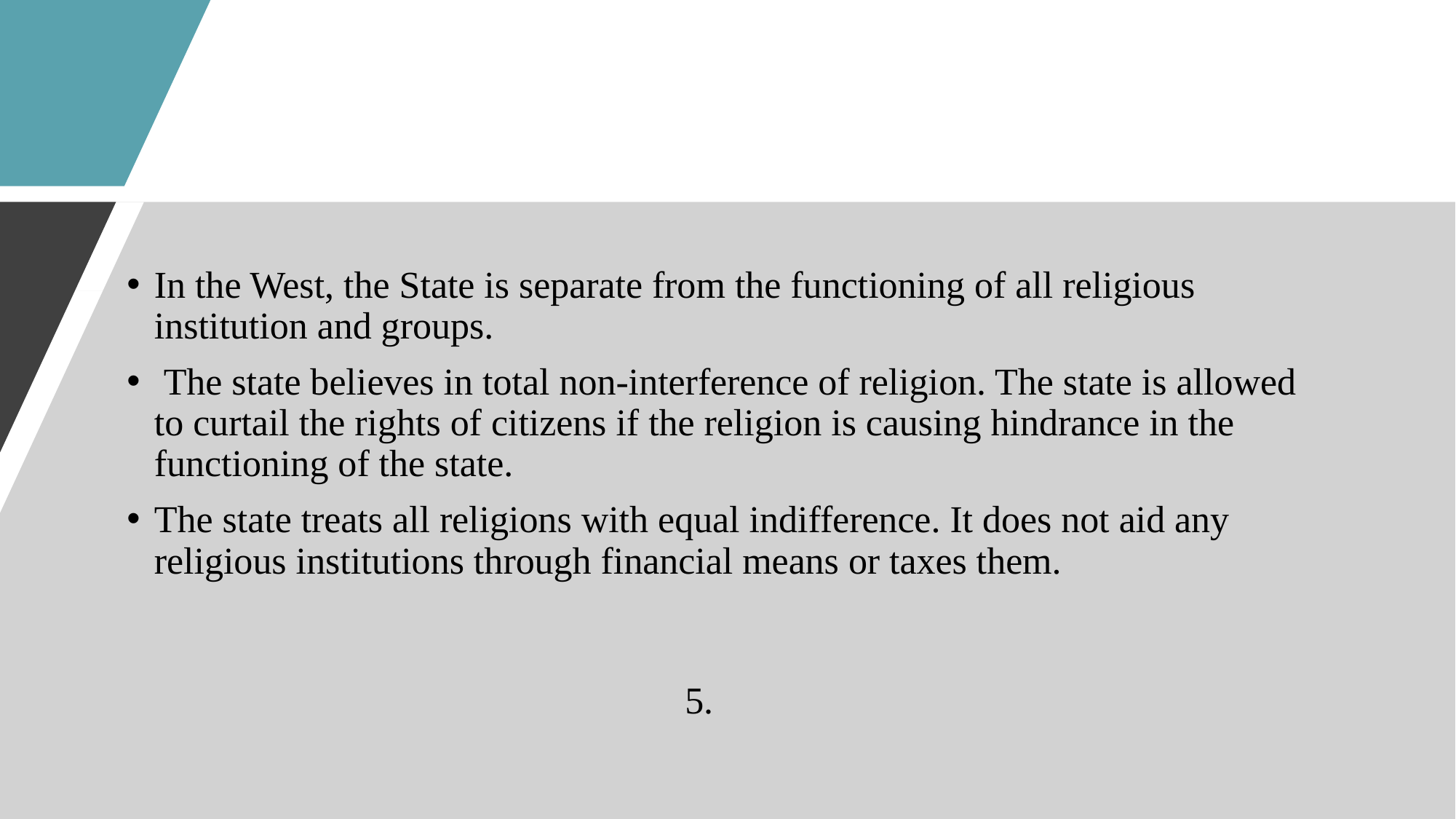

In the West, the State is separate from the functioning of all religious institution and groups.
 The state believes in total non-interference of religion. The state is allowed to curtail the rights of citizens if the religion is causing hindrance in the functioning of the state.
The state treats all religions with equal indifference. It does not aid any religious institutions through financial means or taxes them.
5.